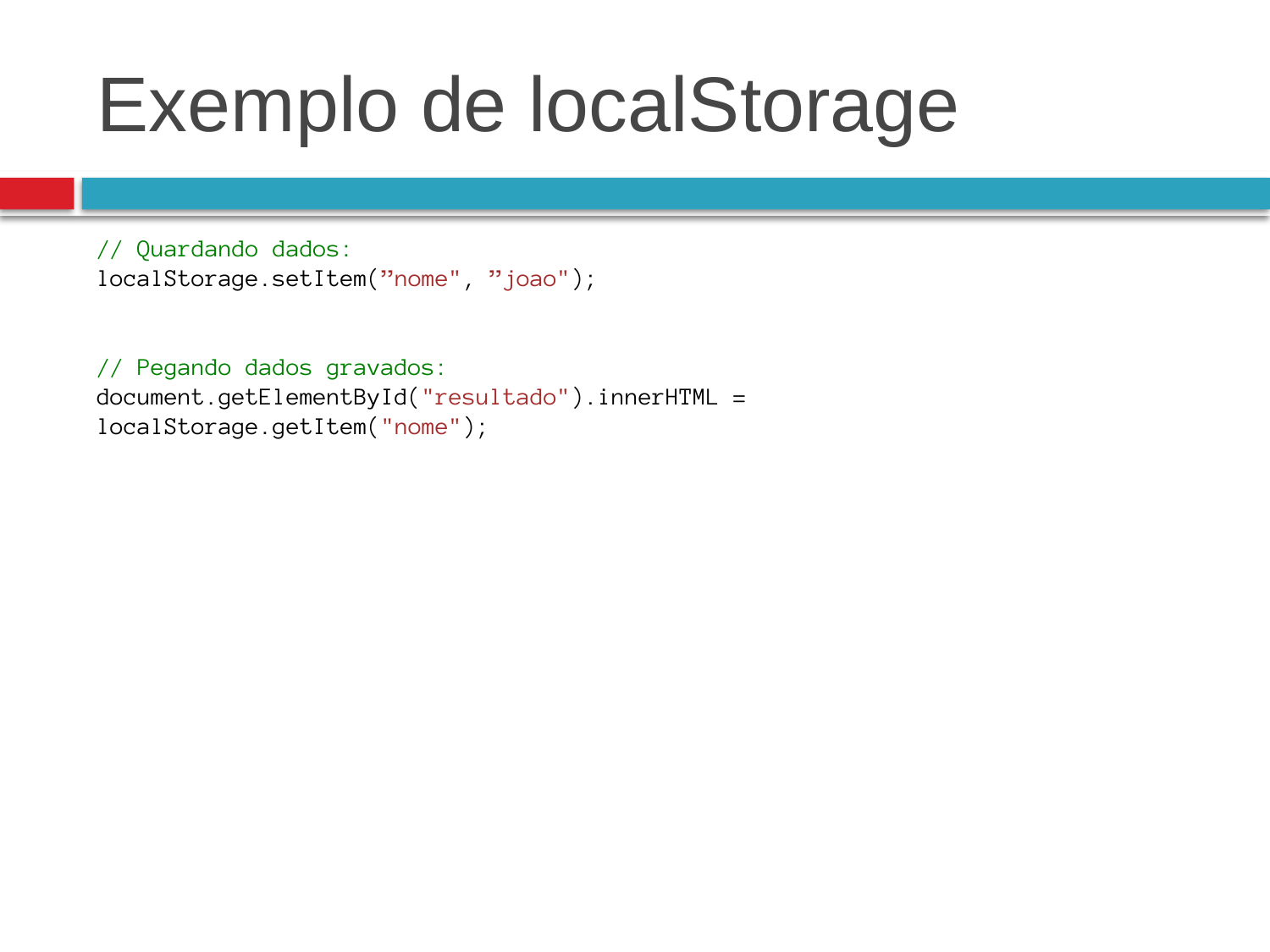

# Exemplo de localStorage
// Quardando dados:
localStorage.setItem(”nome", ”joao");

// Pegando dados gravados:
document.getElementById("resultado").innerHTML = localStorage.getItem("nome");